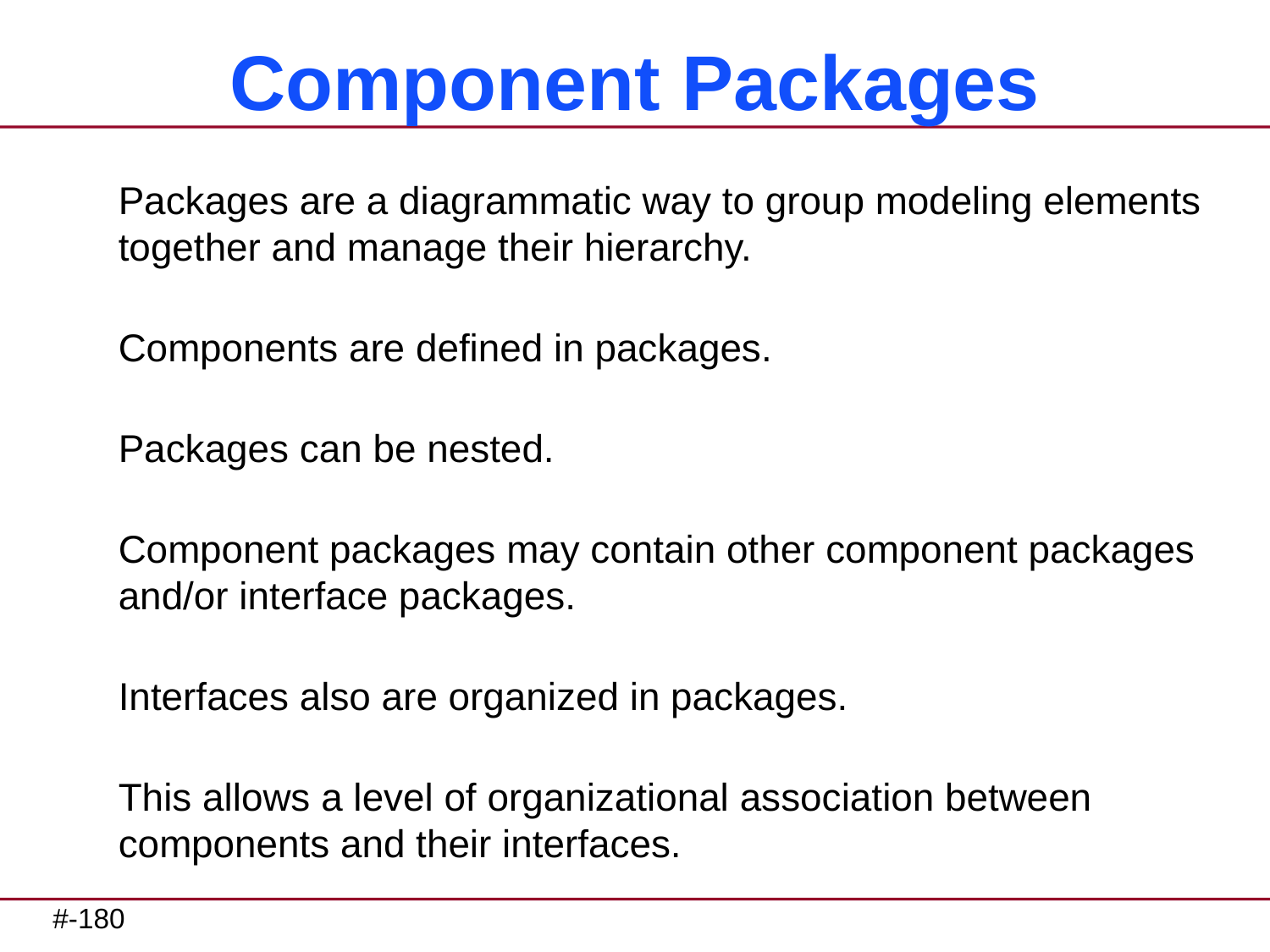

# Component Packages
Packages are a diagrammatic way to group modeling elements together and manage their hierarchy.
Components are defined in packages.
Packages can be nested.
Component packages may contain other component packages and/or interface packages.
Interfaces also are organized in packages.
This allows a level of organizational association between components and their interfaces.